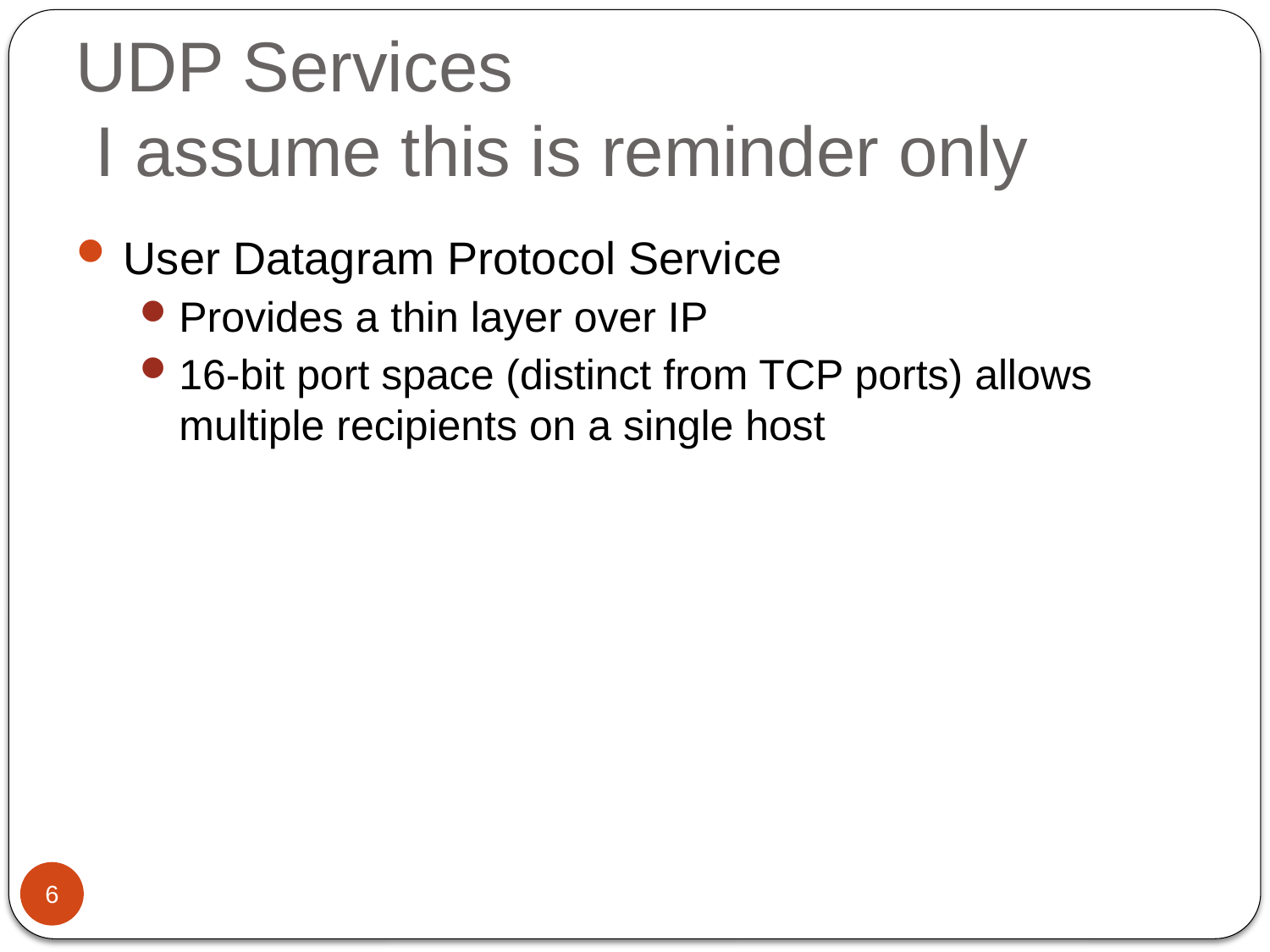

# UDP Services I assume this is reminder only
User Datagram Protocol Service
Provides a thin layer over IP
16-bit port space (distinct from TCP ports) allows multiple recipients on a single host
6